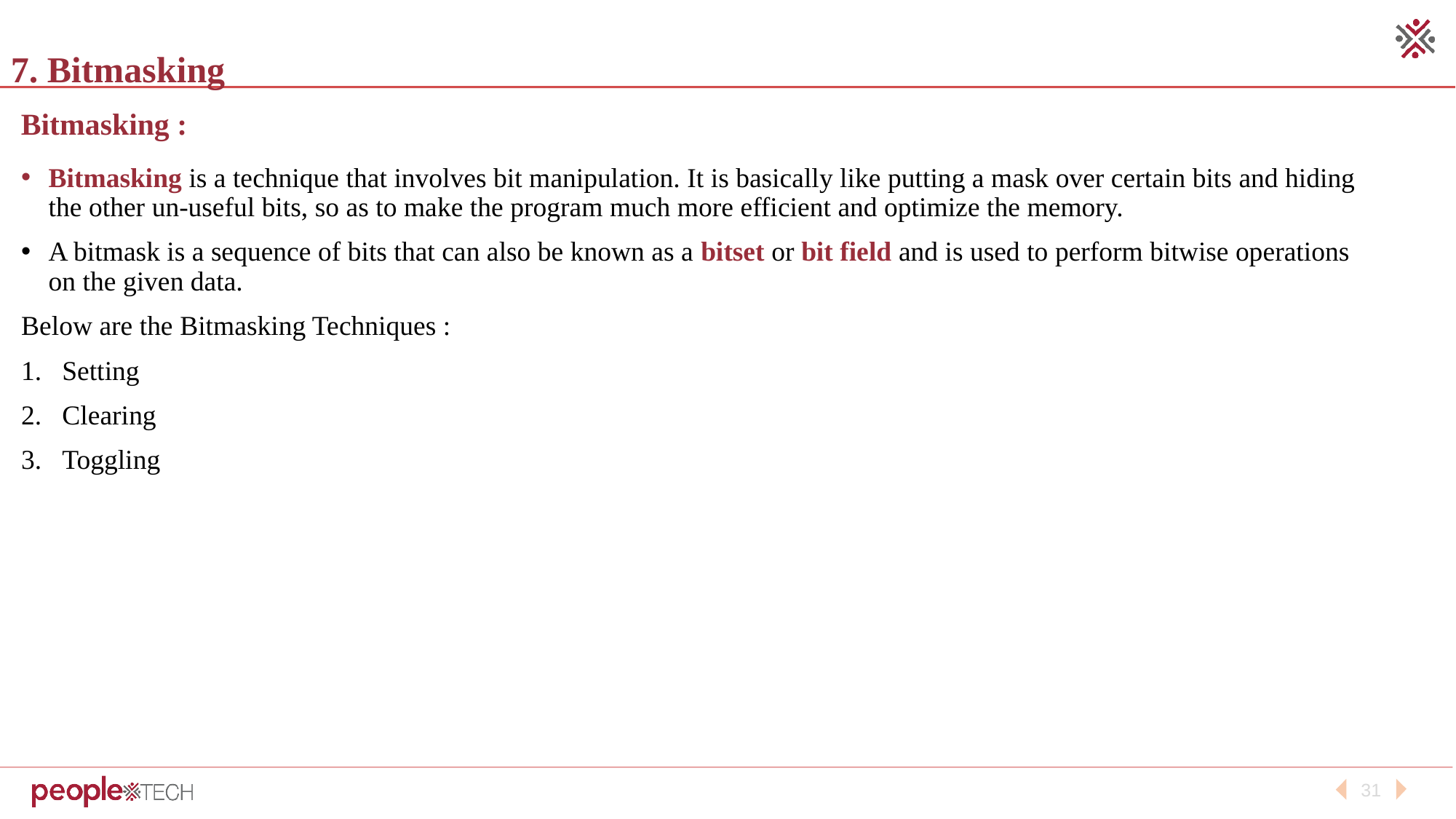

7. Bitmasking
Bitmasking :

Bitmasking is a technique that involves bit manipulation. It is basically like putting a mask over certain bits and hiding the other un-useful bits, so as to make the program much more efficient and optimize the memory.
A bitmask is a sequence of bits that can also be known as a bitset or bit field and is used to perform bitwise operations on the given data.
Below are the Bitmasking Techniques :
Setting
Clearing
Toggling